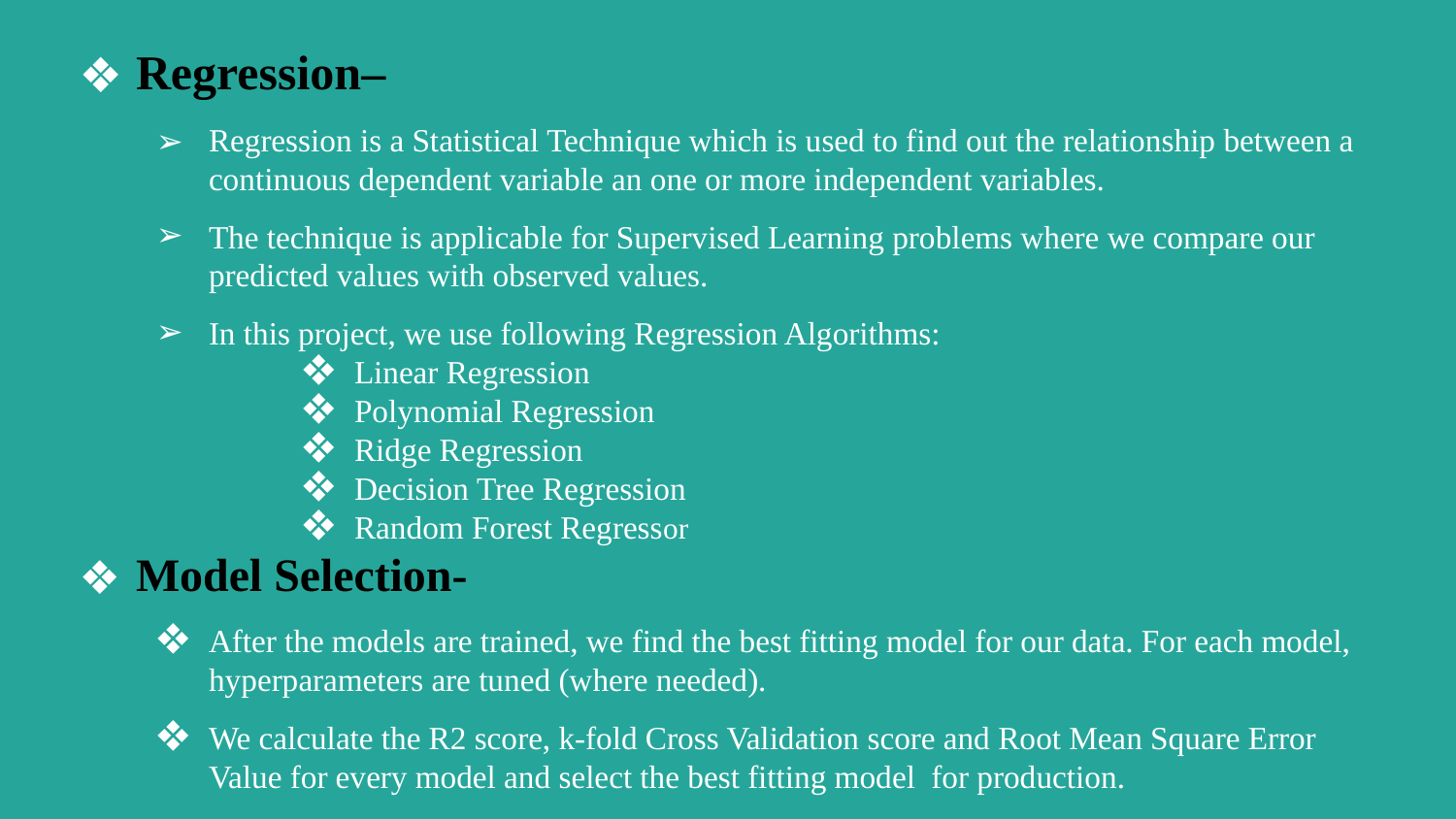

# Regression–
Regression is a Statistical Technique which is used to find out the relationship between a continuous dependent variable an one or more independent variables.
The technique is applicable for Supervised Learning problems where we compare our predicted values with observed values.
In this project, we use following Regression Algorithms:
Linear Regression
Polynomial Regression
Ridge Regression
Decision Tree Regression
Random Forest Regressor
Model Selection-
After the models are trained, we find the best fitting model for our data. For each model, hyperparameters are tuned (where needed).
We calculate the R2 score, k-fold Cross Validation score and Root Mean Square Error Value for every model and select the best fitting model  for production.